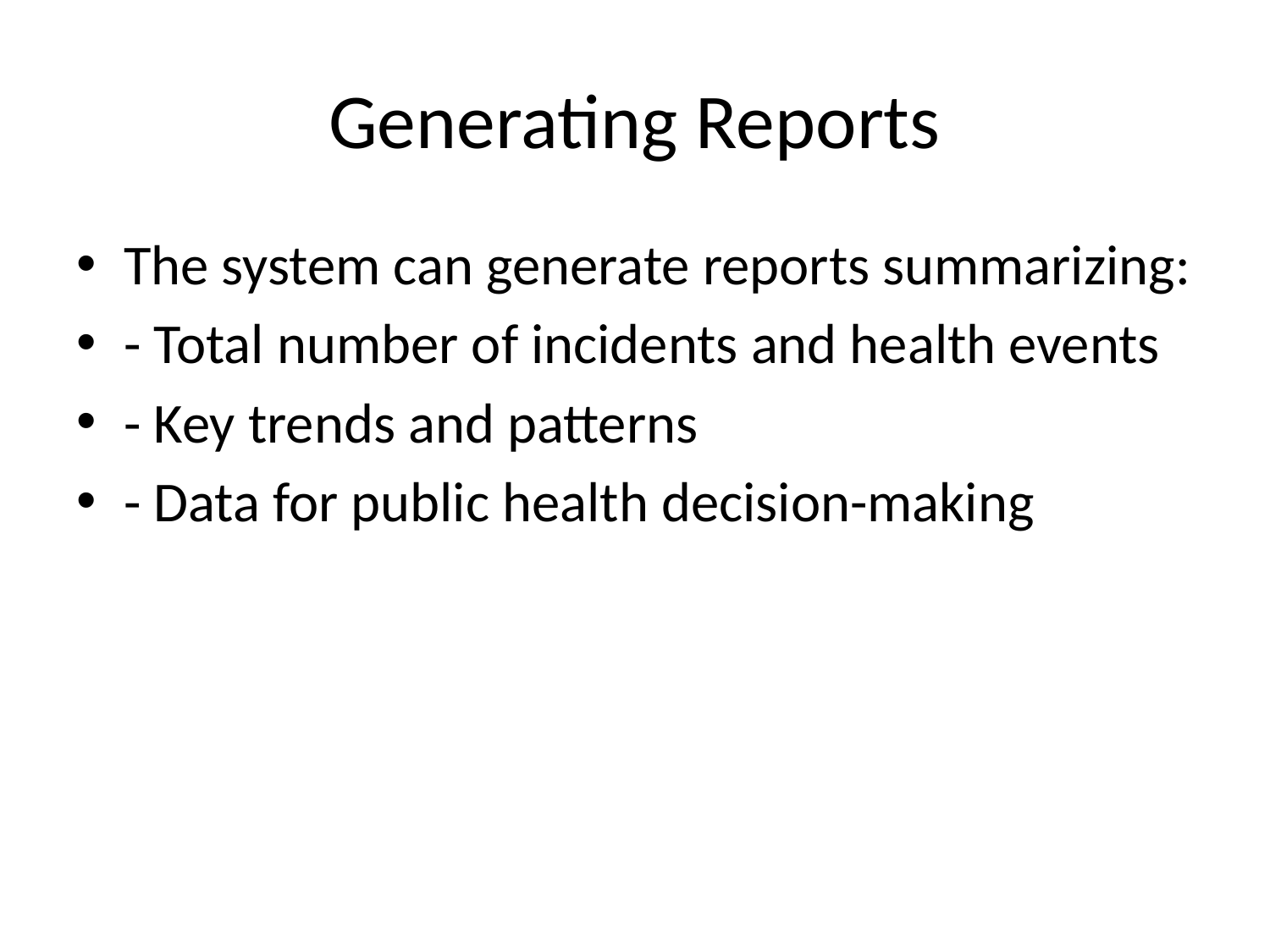

# Generating Reports
The system can generate reports summarizing:
- Total number of incidents and health events
- Key trends and patterns
- Data for public health decision-making